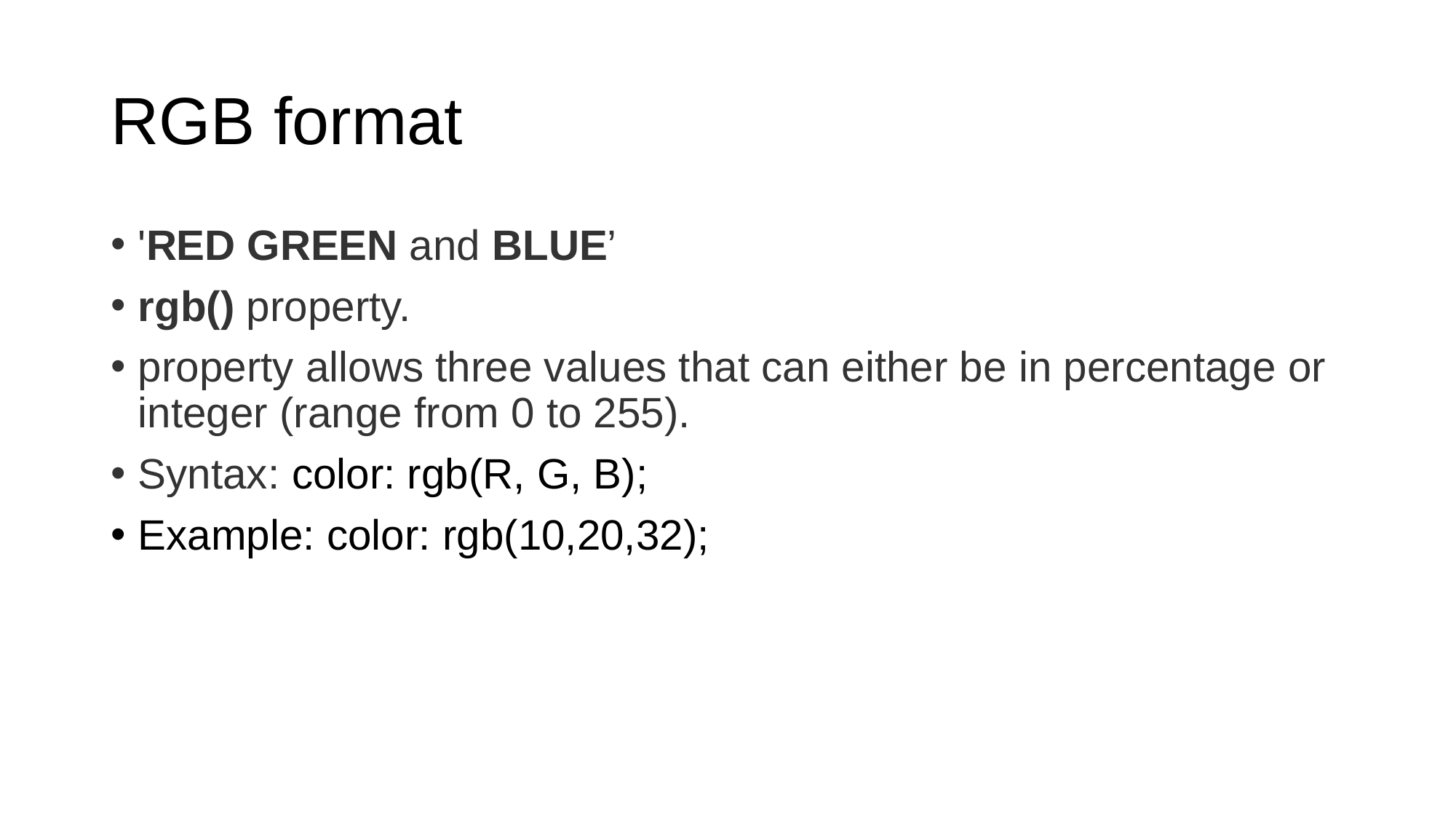

# RGB format
'RED GREEN and BLUE’
rgb() property.
property allows three values that can either be in percentage or integer (range from 0 to 255).
Syntax: color: rgb(R, G, B);
Example: color: rgb(10,20,32);